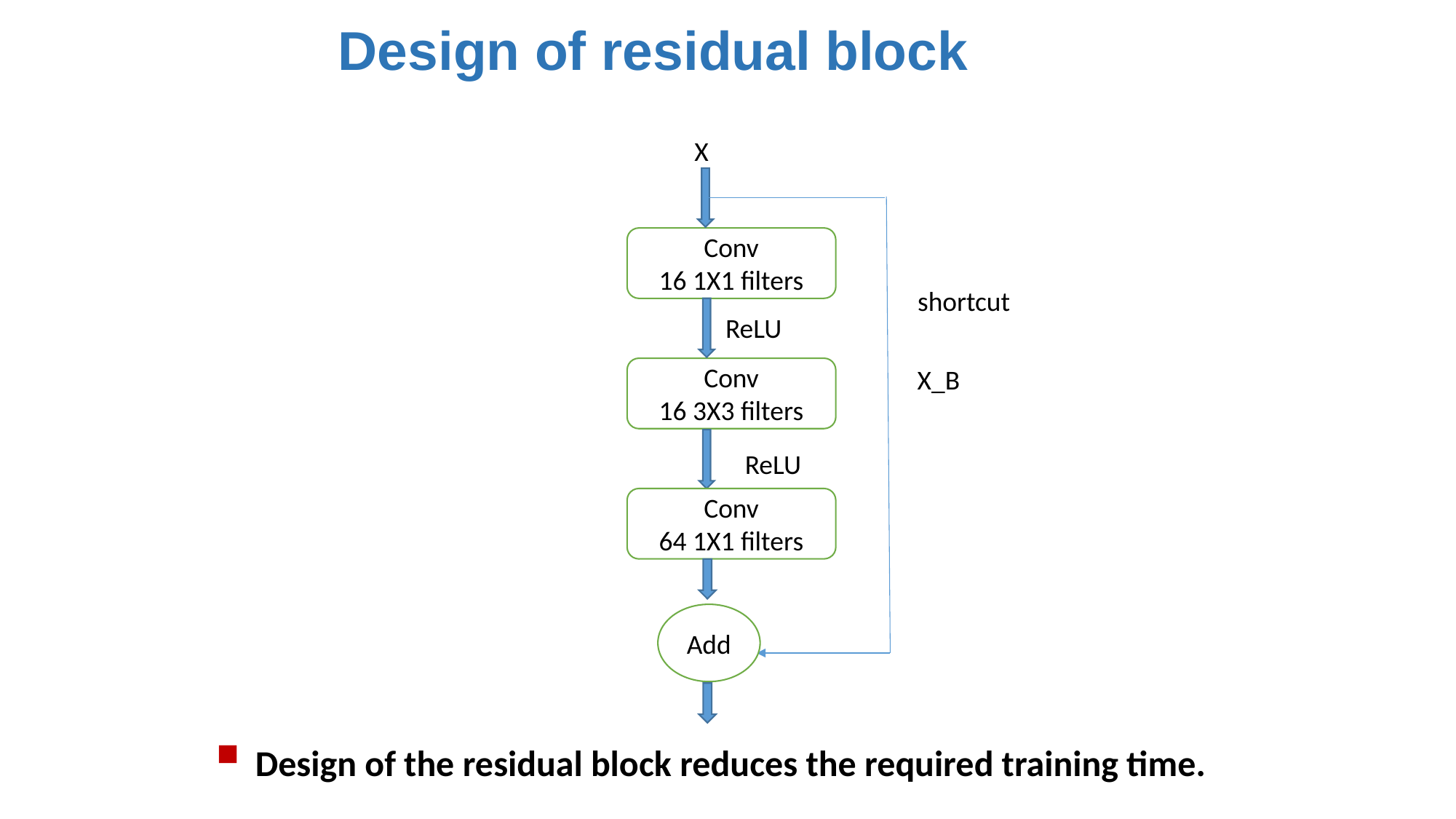

Design of residual block
X

Conv
16 1X1 filters
shortcut

ReLU
X_B
Conv
16 3X3 filters

ReLU
Conv
64 1X1 filters

Add

Design of the residual block reduces the required training time.